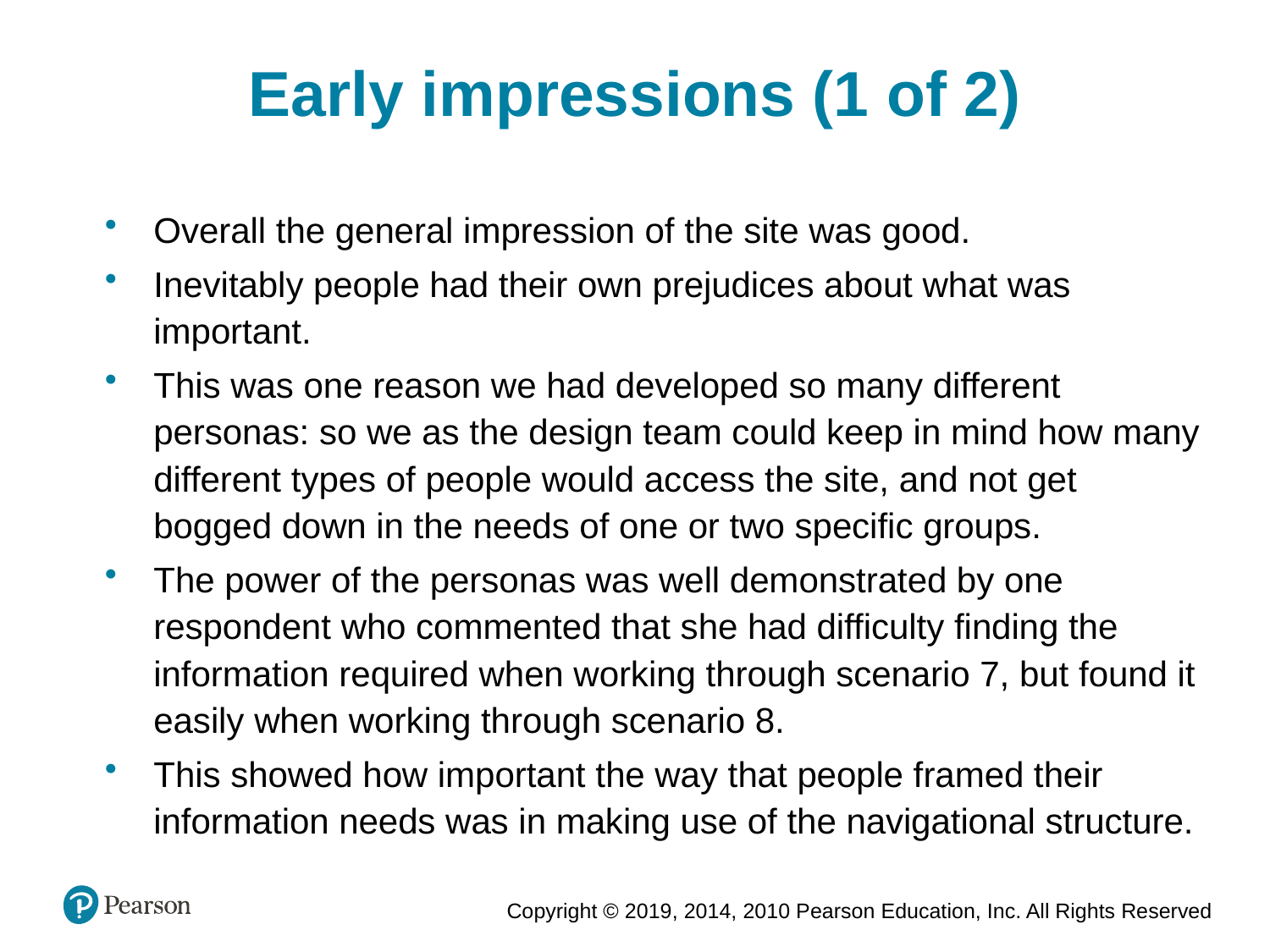

Early impressions (1 of 2)
Overall the general impression of the site was good.
Inevitably people had their own prejudices about what was important.
This was one reason we had developed so many different personas: so we as the design team could keep in mind how many different types of people would access the site, and not get bogged down in the needs of one or two specific groups.
The power of the personas was well demonstrated by one respondent who commented that she had difficulty finding the information required when working through scenario 7, but found it easily when working through scenario 8.
This showed how important the way that people framed their information needs was in making use of the navigational structure.